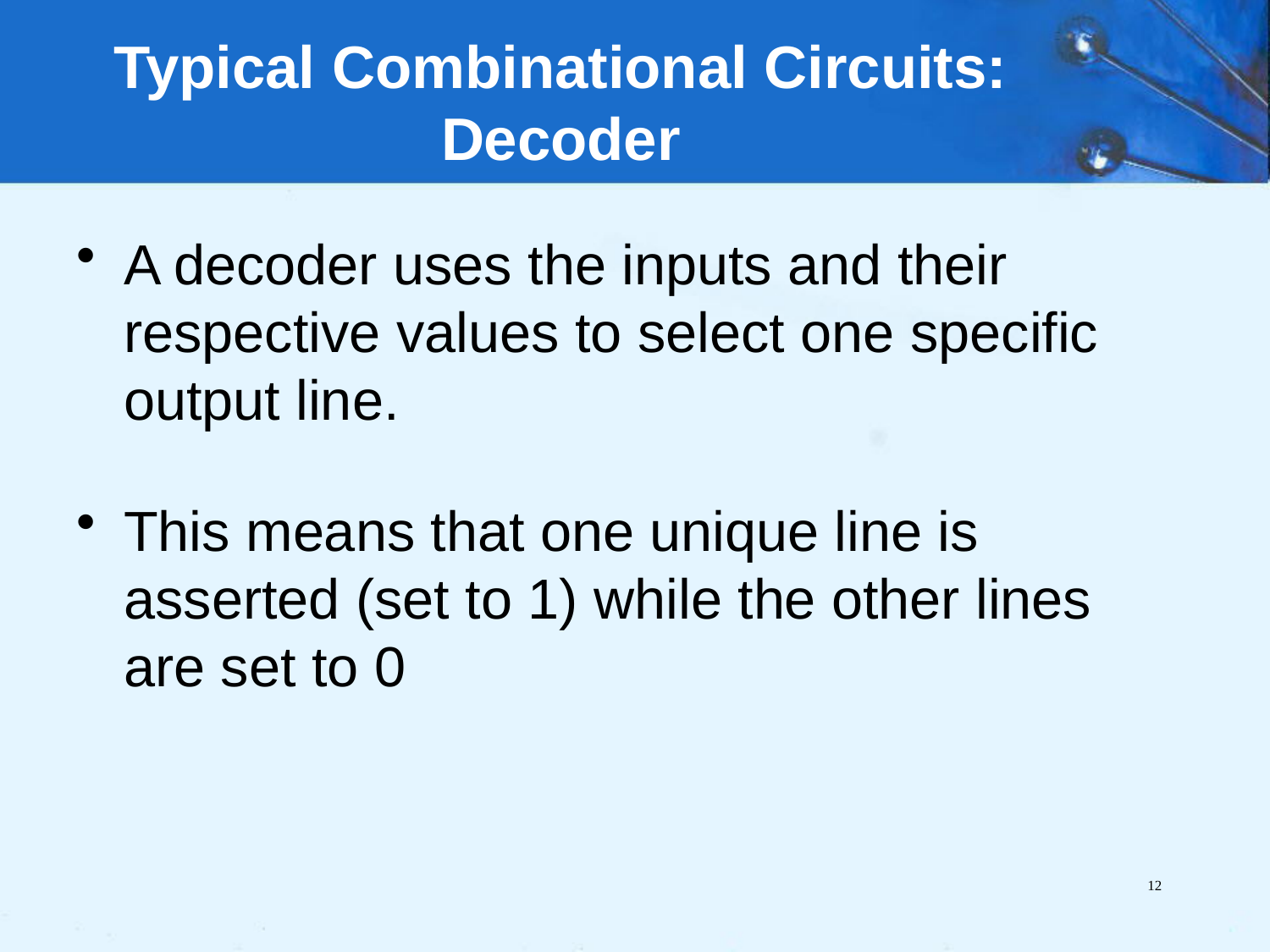

# Typical Combinational Circuits: Decoder
A decoder uses the inputs and their respective values to select one specific output line.
This means that one unique line is asserted (set to 1) while the other lines are set to 0
12